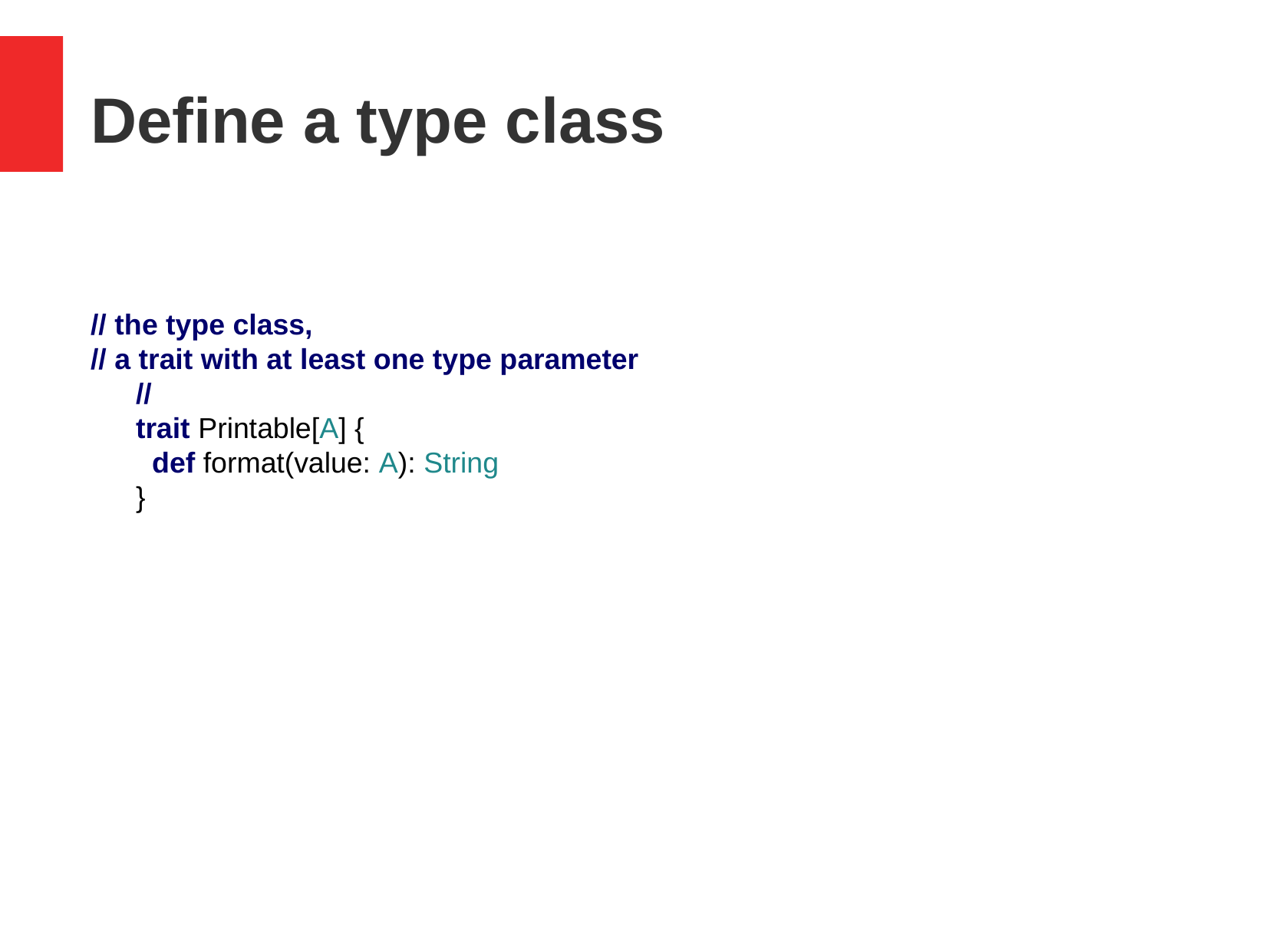

Define a type class

// the type class,
// a trait with at least one type parameter
//
trait Printable[A] {
  def format(value: A): String
}